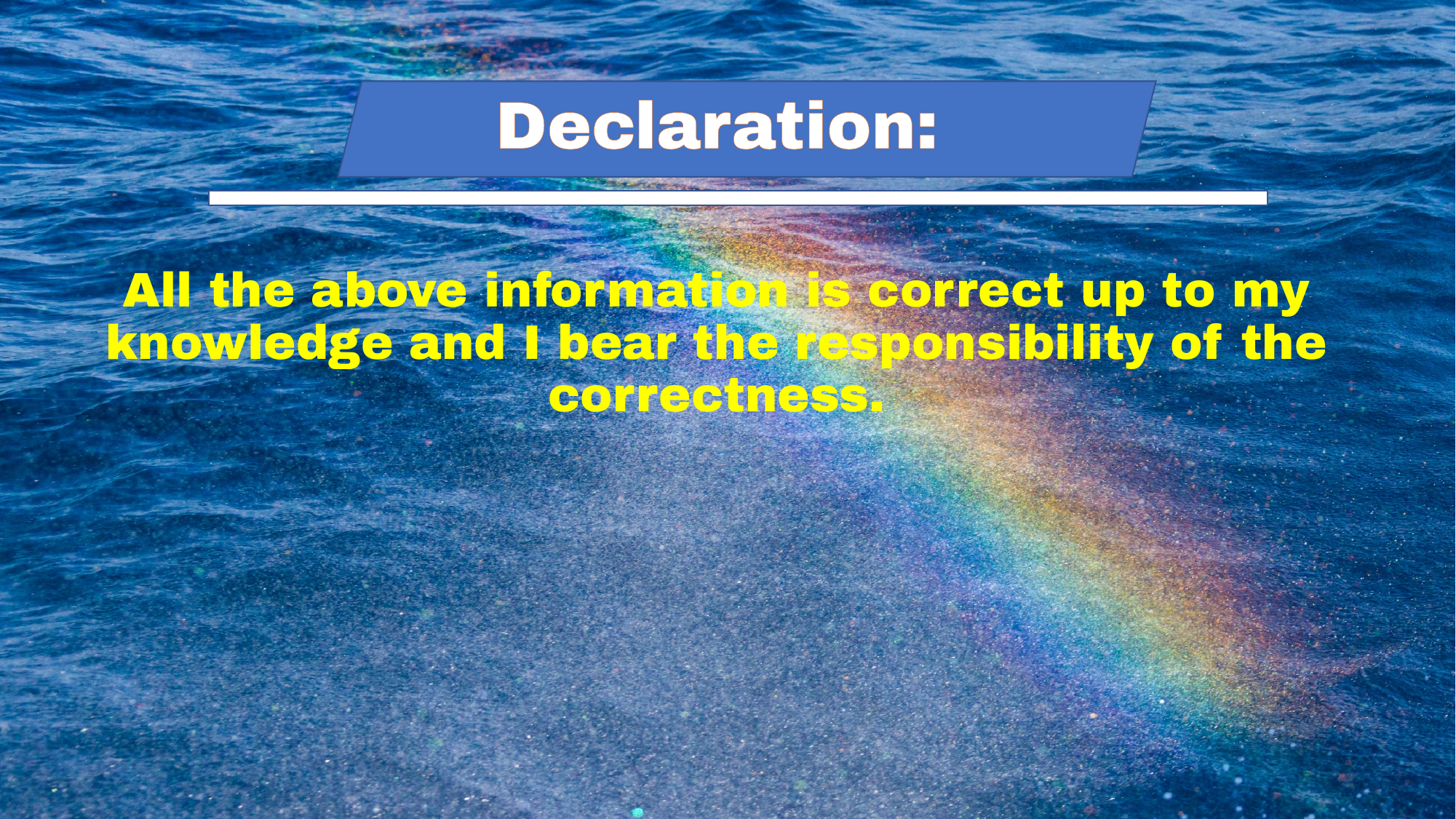

Declaration:

All the above information is correct up to my knowledge and I bear the responsibility of the correctness.